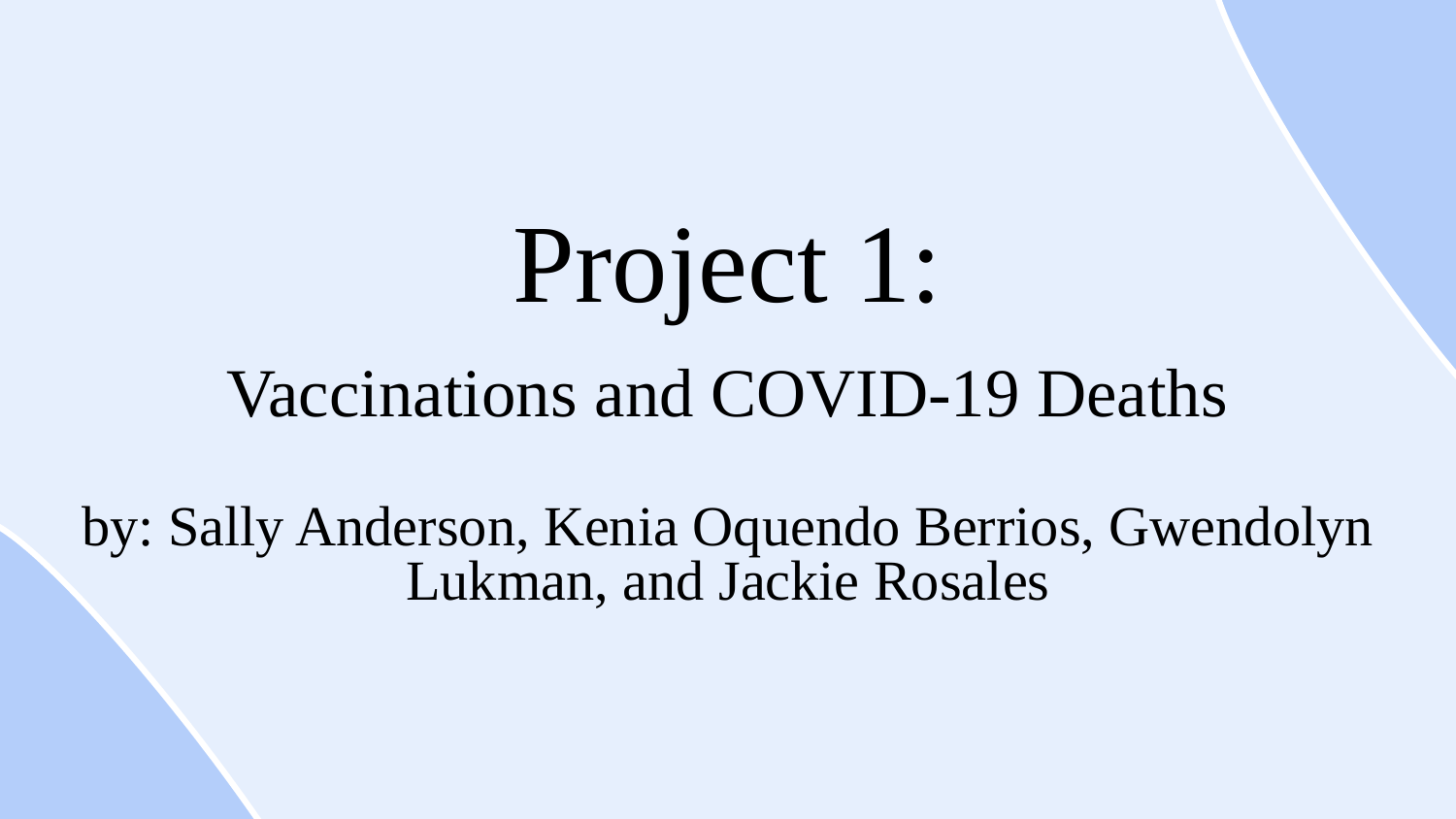

# Project 1:
Vaccinations and COVID-19 Deaths
by: Sally Anderson, Kenia Oquendo Berrios, Gwendolyn Lukman, and Jackie Rosales